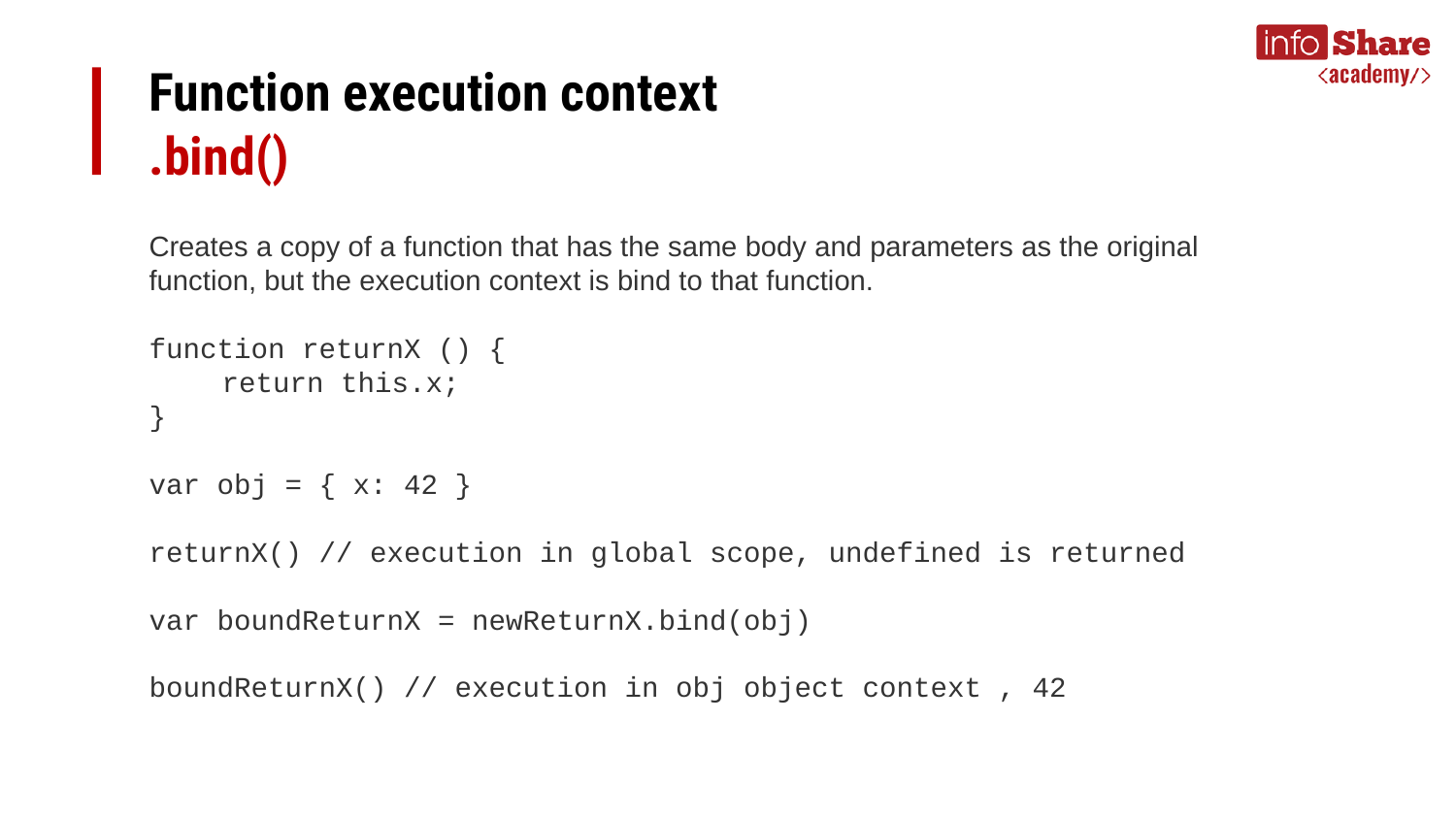

# Function execution context
.bind()
Creates a copy of a function that has the same body and parameters as the original function, but the execution context is bind to that function.

function returnX () {
return this.x;
}

var obj = { x: 42 }

returnX() // execution in global scope, undefined is returned

var boundReturnX = newReturnX.bind(obj)

boundReturnX() // execution in obj object context , 42